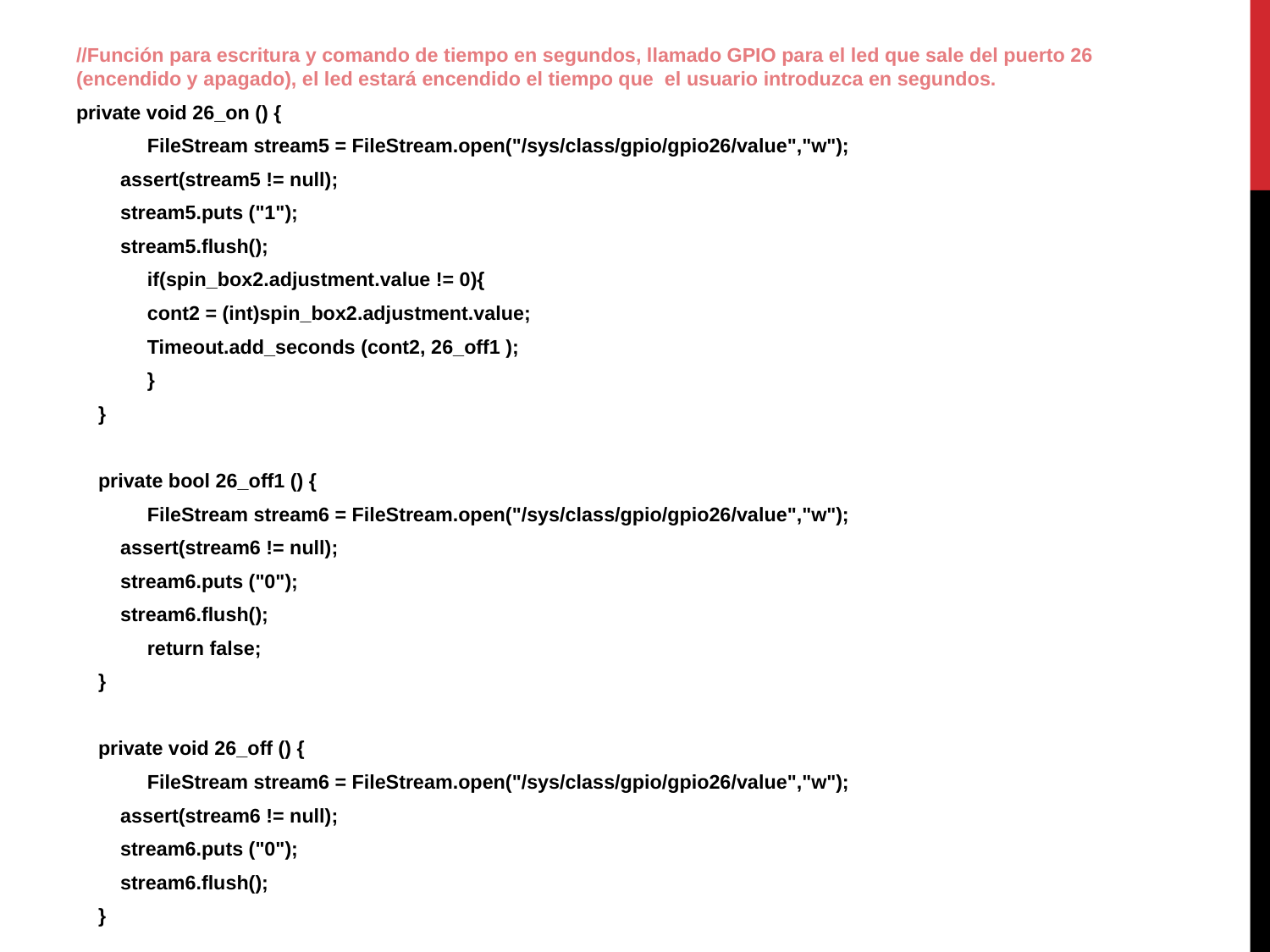

//Función para escritura y comando de tiempo en segundos, llamado GPIO para el led que sale del puerto 26 (encendido y apagado), el led estará encendido el tiempo que  el usuario introduzca en segundos.
private void 26_on () {
	FileStream stream5 = FileStream.open("/sys/class/gpio/gpio26/value","w");
        assert(stream5 != null);
        stream5.puts ("1");
        stream5.flush();
	if(spin_box2.adjustment.value != 0){
		cont2 = (int)spin_box2.adjustment.value;
		Timeout.add_seconds (cont2, 26_off1 );
	}
    }

    private bool 26_off1 () {
	FileStream stream6 = FileStream.open("/sys/class/gpio/gpio26/value","w");
        assert(stream6 != null);
        stream6.puts ("0");
        stream6.flush();
	return false;
    }

    private void 26_off () {
	FileStream stream6 = FileStream.open("/sys/class/gpio/gpio26/value","w");
        assert(stream6 != null);
        stream6.puts ("0");
        stream6.flush();
    }